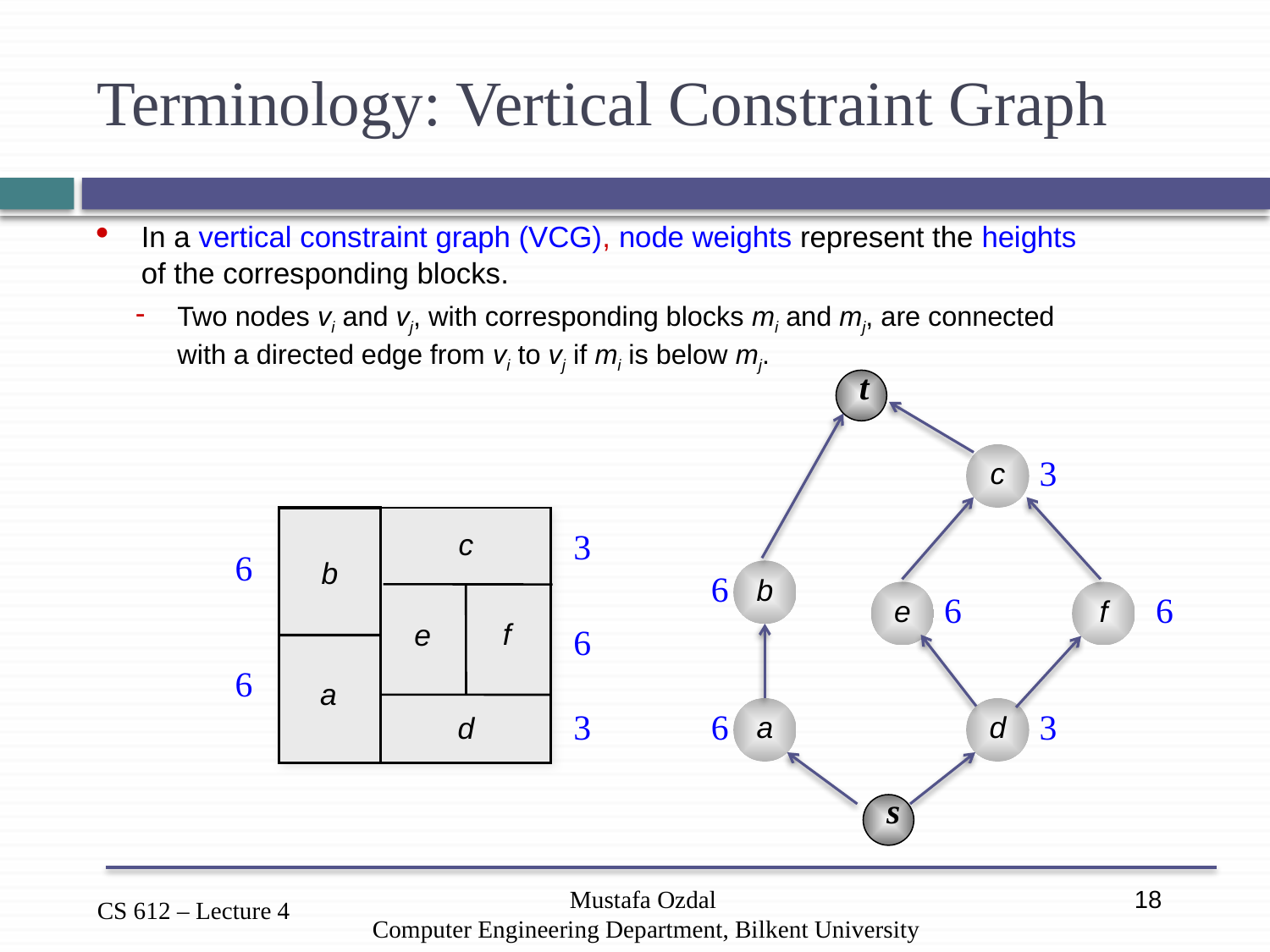

# Terminology: Vertical Constraint Graph
In a vertical constraint graph (VCG), node weights represent the heights
of the corresponding blocks.
Two nodes vi and vj, with corresponding blocks mi and mj, are connected
with a directed edge from vi to vj if mi is below mj.
t

c
3

3
c

6
b
6

b

e
6

f
6

f
e
6

6
a

3
6

a

d
3
d
s

Mustafa Ozdal
Computer Engineering Department, Bilkent University